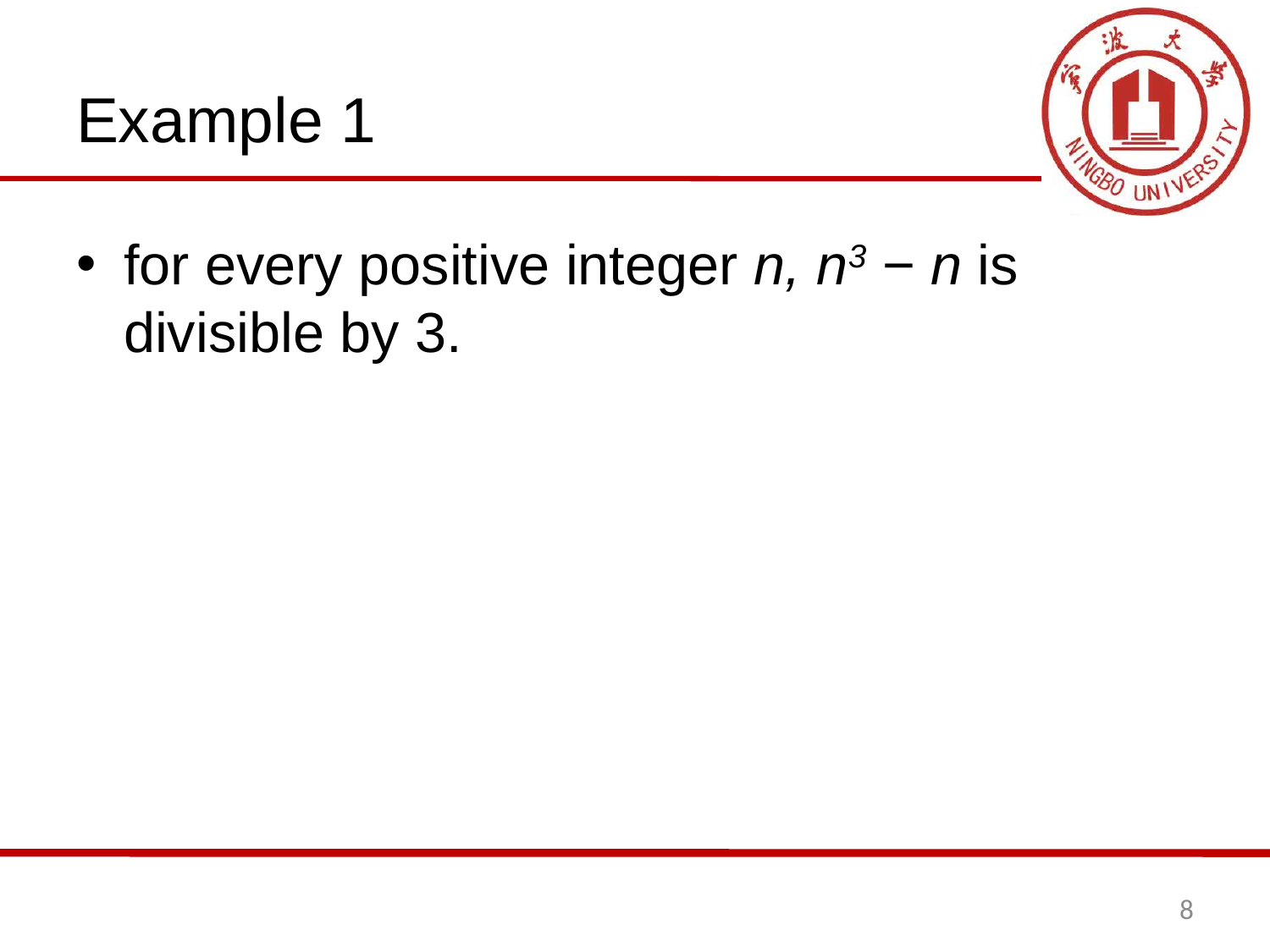

# Example 1
for every positive integer n, n3 − n is divisible by 3.
8